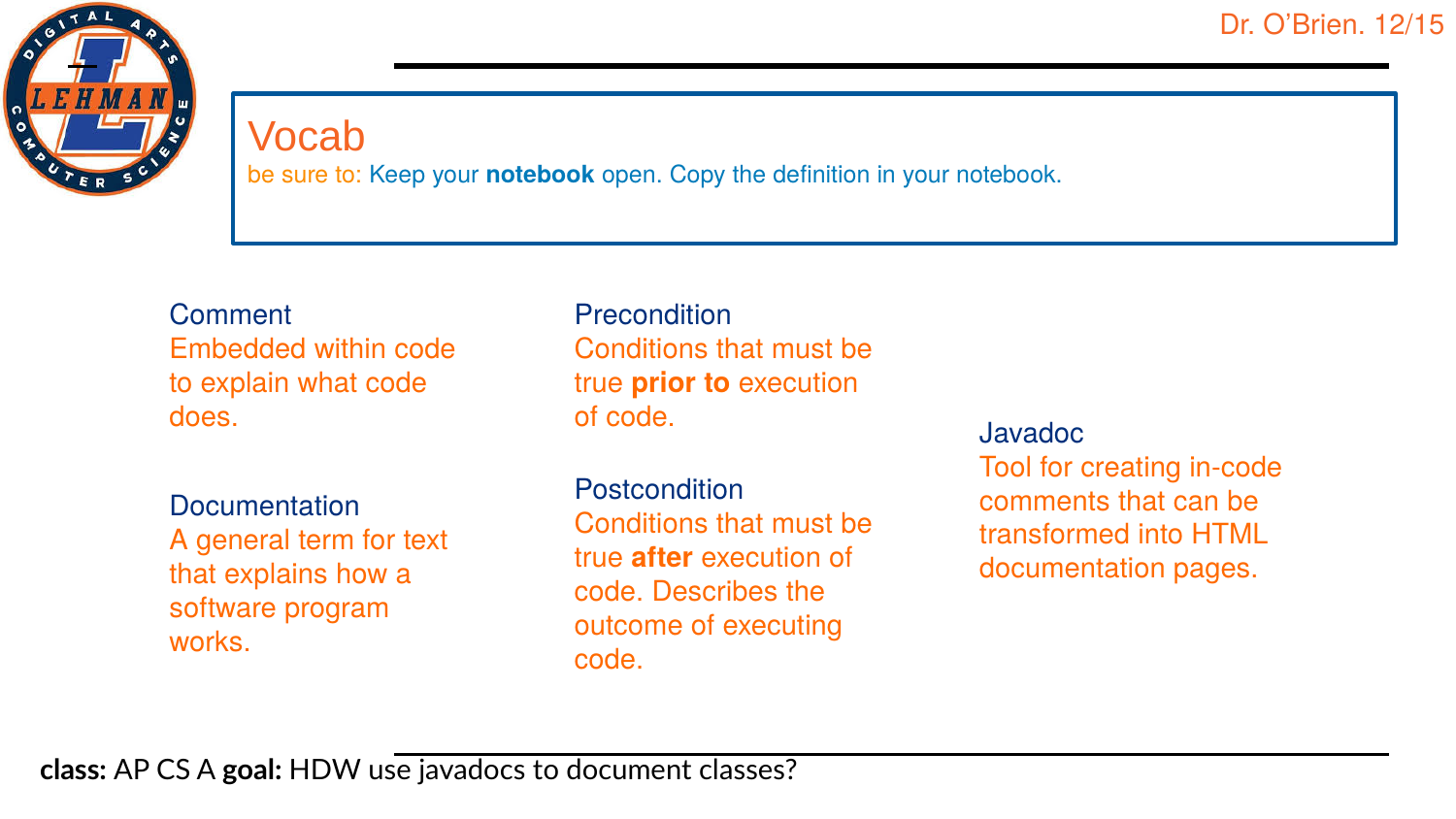

# Vocab
be sure to: Keep your notebook open. Copy the definition in your notebook.
Comment
Embedded within code to explain what code does.
Precondition
Conditions that must be true prior to execution of code.
Javadoc
Tool for creating in-code comments that can be transformed into HTML documentation pages.
Postcondition
Conditions that must be true after execution of code. Describes the outcome of executing code.
Documentation
A general term for text that explains how a software program works.